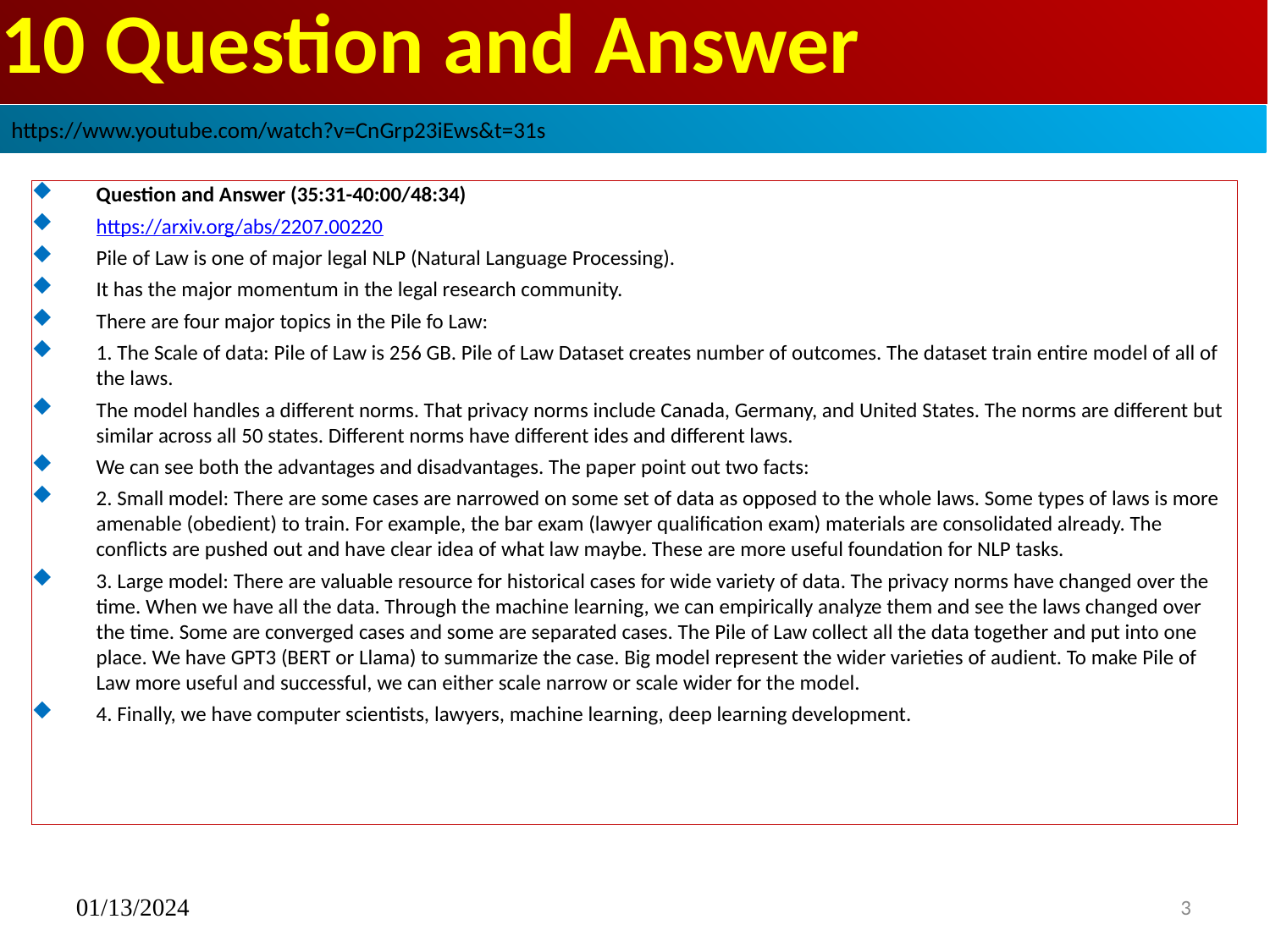

# 10 Question and Answer
https://www.youtube.com/watch?v=CnGrp23iEws&t=31s
Question and Answer (35:31-40:00/48:34)
https://arxiv.org/abs/2207.00220
Pile of Law is one of major legal NLP (Natural Language Processing).
It has the major momentum in the legal research community.
There are four major topics in the Pile fo Law:
1. The Scale of data: Pile of Law is 256 GB. Pile of Law Dataset creates number of outcomes. The dataset train entire model of all of the laws.
The model handles a different norms. That privacy norms include Canada, Germany, and United States. The norms are different but similar across all 50 states. Different norms have different ides and different laws.
We can see both the advantages and disadvantages. The paper point out two facts:
2. Small model: There are some cases are narrowed on some set of data as opposed to the whole laws. Some types of laws is more amenable (obedient) to train. For example, the bar exam (lawyer qualification exam) materials are consolidated already. The conflicts are pushed out and have clear idea of what law maybe. These are more useful foundation for NLP tasks.
3. Large model: There are valuable resource for historical cases for wide variety of data. The privacy norms have changed over the time. When we have all the data. Through the machine learning, we can empirically analyze them and see the laws changed over the time. Some are converged cases and some are separated cases. The Pile of Law collect all the data together and put into one place. We have GPT3 (BERT or Llama) to summarize the case. Big model represent the wider varieties of audient. To make Pile of Law more useful and successful, we can either scale narrow or scale wider for the model.
4. Finally, we have computer scientists, lawyers, machine learning, deep learning development.
01/13/2024
3